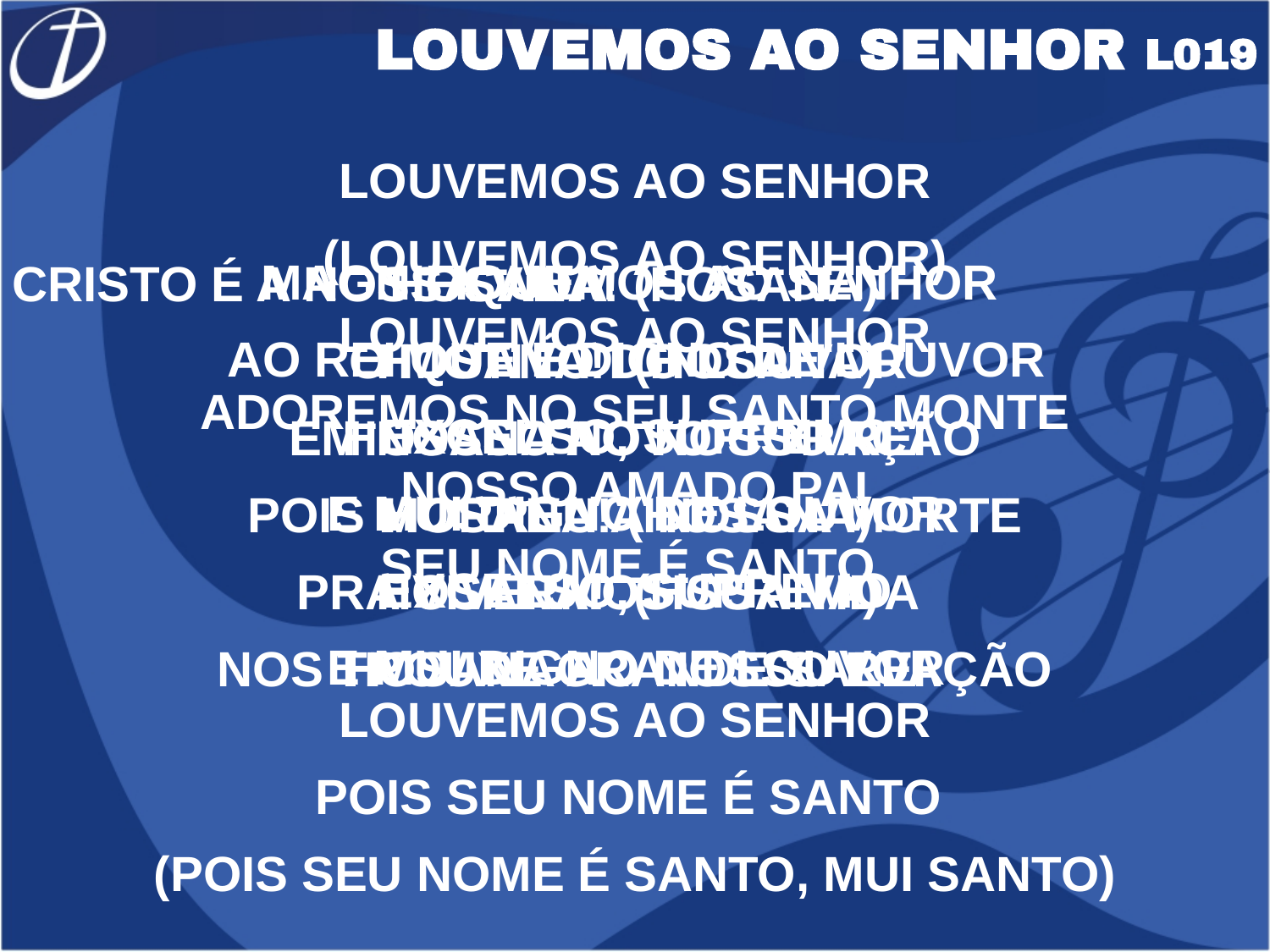

LOUVEMOS AO SENHOR L019
LOUVEMOS AO SENHOR
(LOUVEMOS AO SENHOR)
LOUVEMOS AO SENHOR
ADOREMOS NO SEU SANTO MONTE
NOSSO AMADO PAI
SEU NOME É SANTO

LOUVEMOS AO SENHOR
POIS SEU NOME É SANTO
(POIS SEU NOME É SANTO, MUI SANTO)
MAGNIFIQUEMOS AO SENHOR
AO REI QUE É DIGNO DE LOUVOR
EXCELSO, SUPREMO
E MUI DIGNO DE LOUVOR
EXCELSO, SUPREMO
E MUI DIGNO DE LOUVOR
CRISTO É A NOSSA VIDA
O MOTIVO DO LOUVOR
EM NOSSO NOVO CORAÇÃO
POIS MORREU A NOSSA MORTE
PRA VIVERMOS SUA VIDA
NOS TROUXE GRANDE SALVAÇÃO
HOSANA! (HOSANA)
 HOSANA!  (HOSANA)
HOSANA AO NOSSO REI
HOSANA! (HOSANA)
 HOSANA!  (HOSANA)
HOSANA AO NOSSO REI